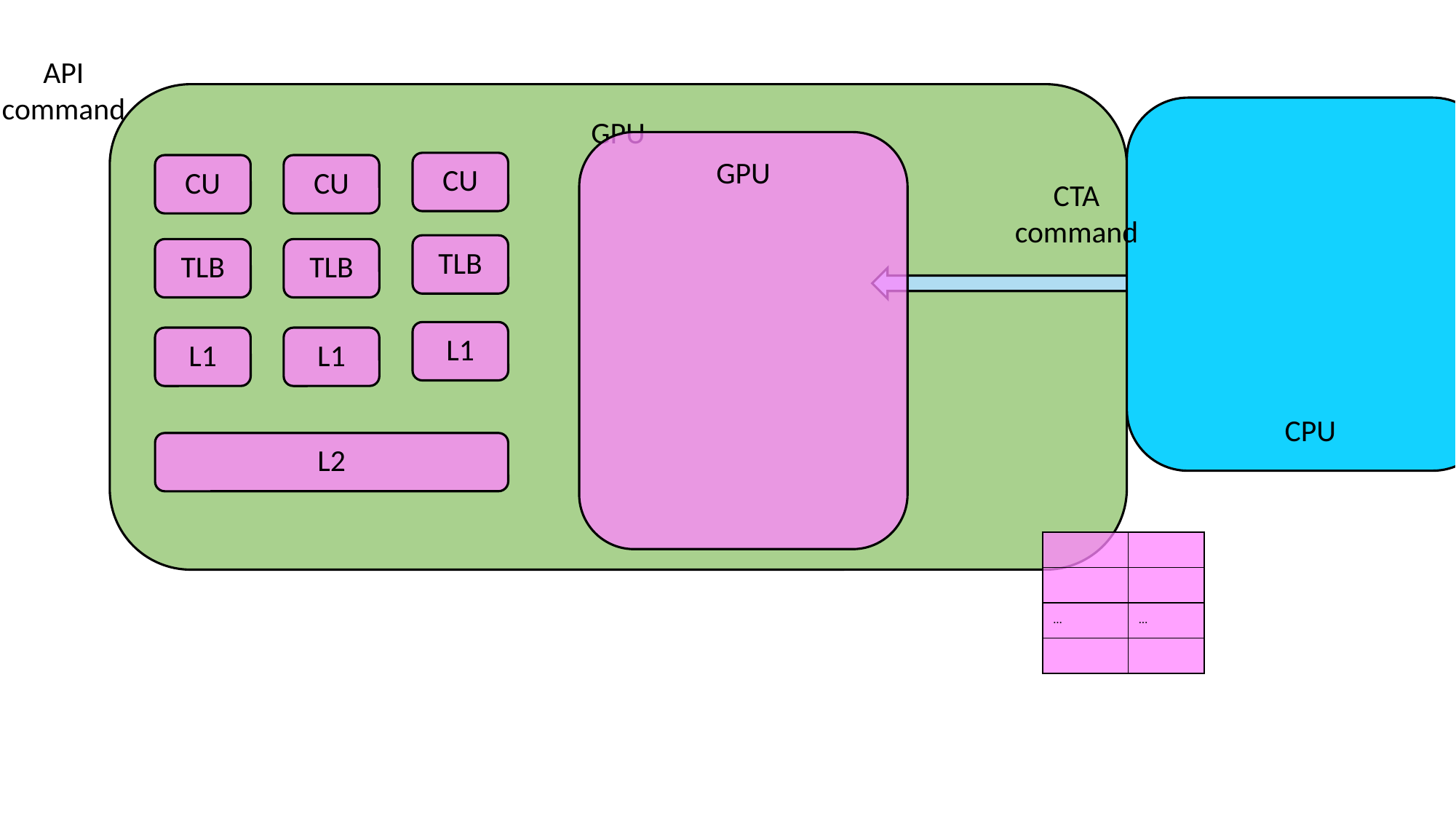

API command
GPU
CPU
GPU
CU
CU
CU
CTA command
TLB
TLB
TLB

L1
L1
L1
L2
|  |  |
| --- | --- |
|  |  |
| … | … |
|  |  |